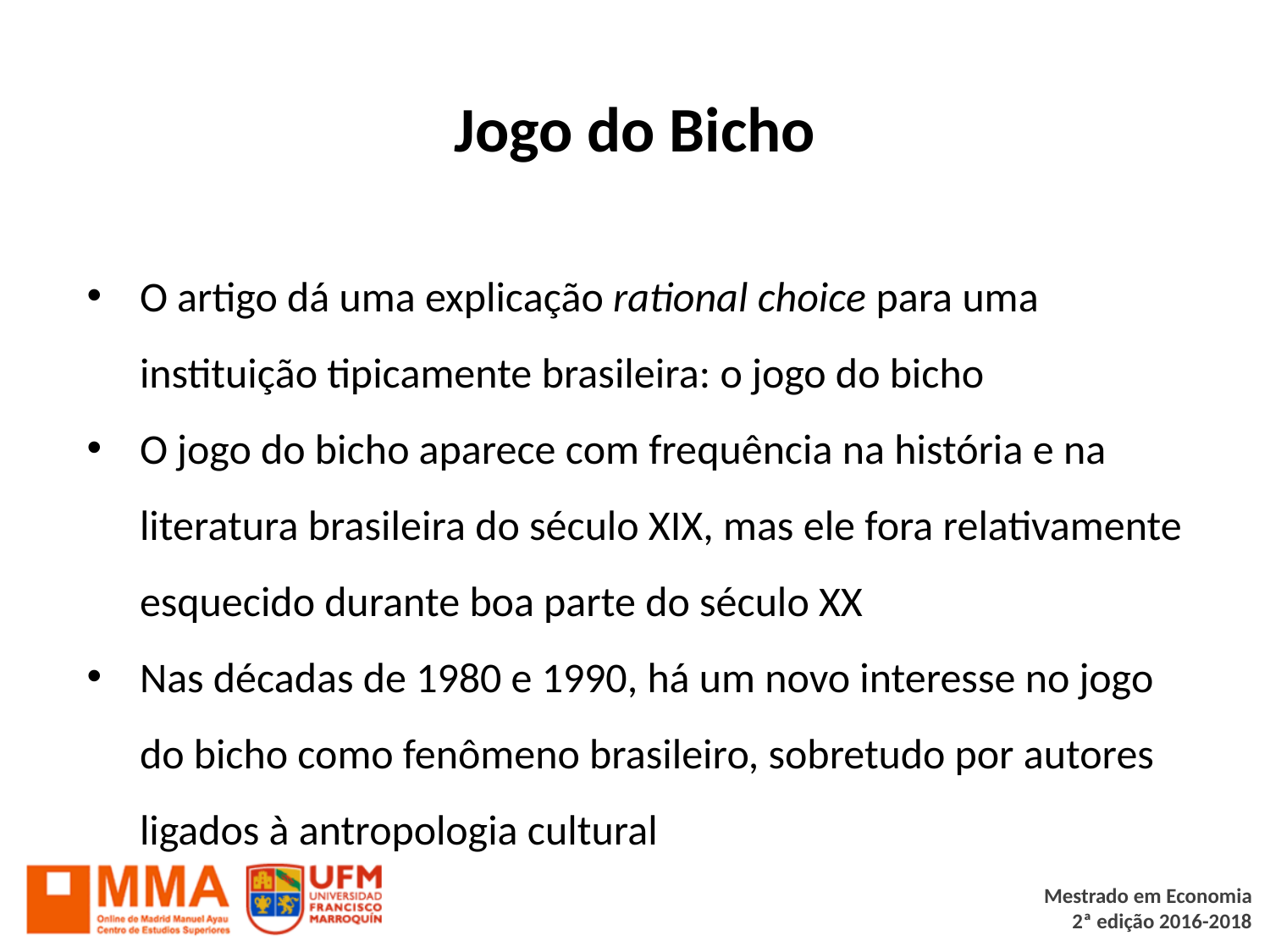

# Jogo do Bicho
O artigo dá uma explicação rational choice para uma instituição tipicamente brasileira: o jogo do bicho
O jogo do bicho aparece com frequência na história e na literatura brasileira do século XIX, mas ele fora relativamente esquecido durante boa parte do século XX
Nas décadas de 1980 e 1990, há um novo interesse no jogo do bicho como fenômeno brasileiro, sobretudo por autores ligados à antropologia cultural